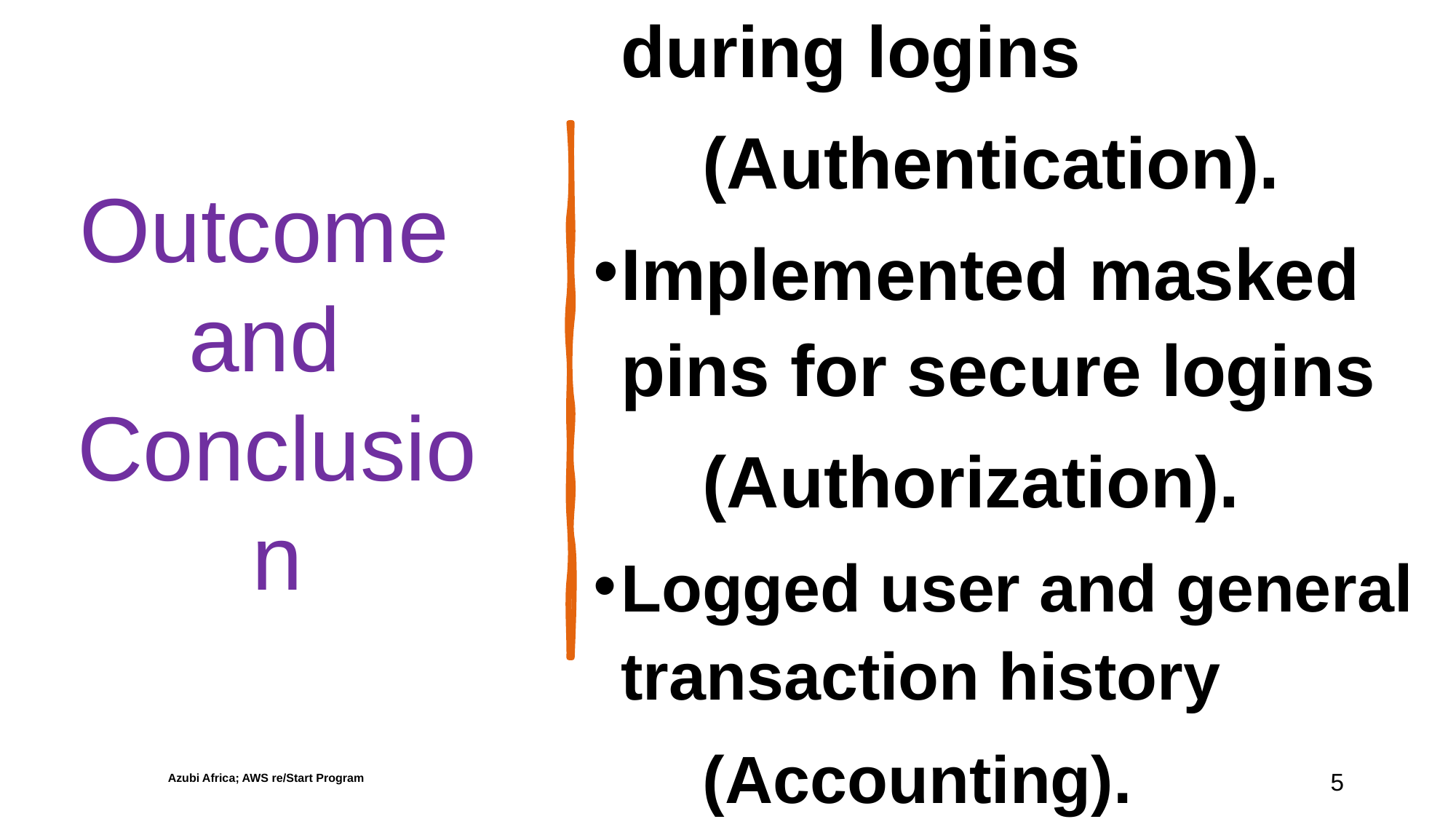

Implemented user IDs during logins
	(Authentication).
Implemented masked pins for secure logins
	(Authorization).
Logged user and general transaction history
	(Accounting).

# Outcome and Conclusion

Azubi Africa; AWS re/Start Program
5